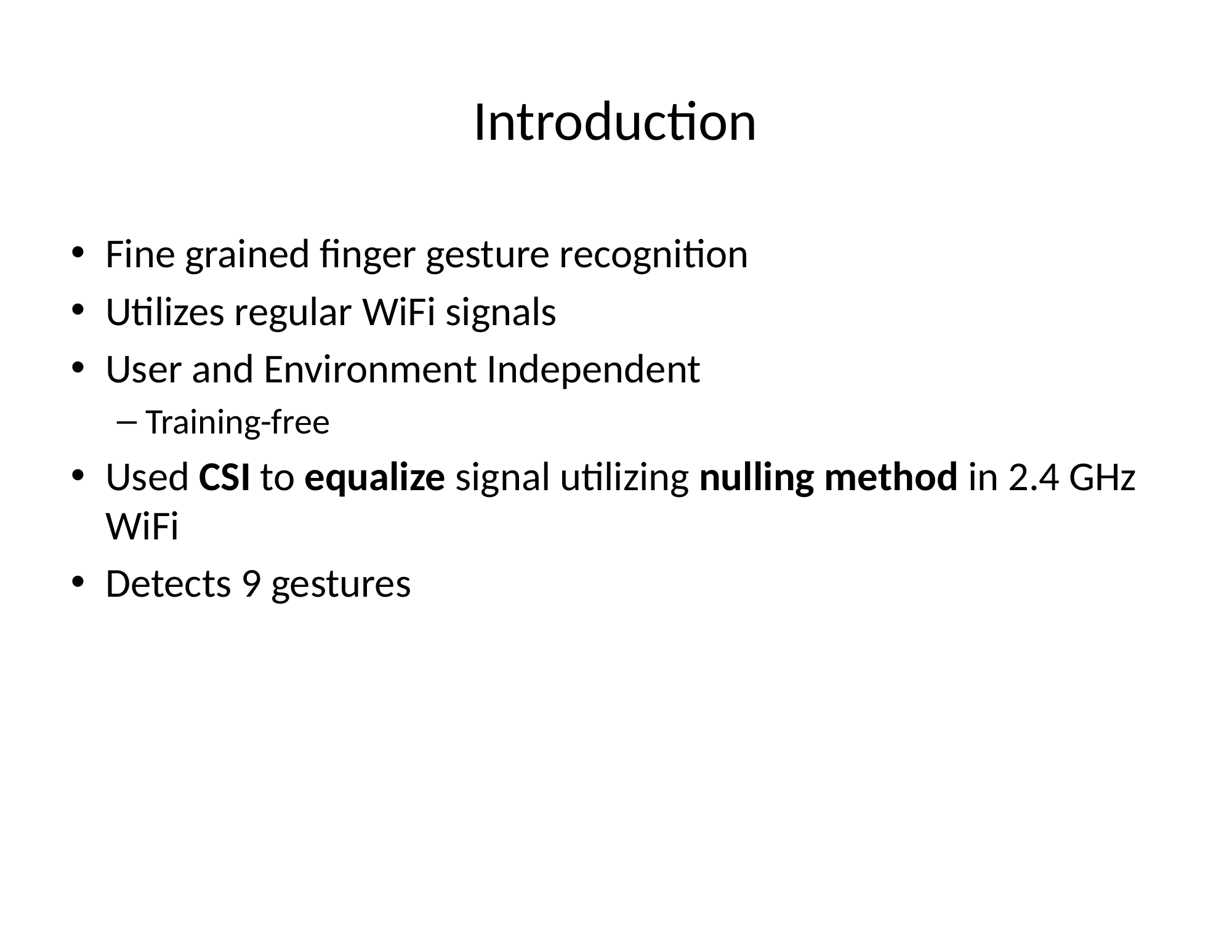

# Introduction
Fine grained finger gesture recognition
Utilizes regular WiFi signals
User and Environment Independent
Training-free
Used CSI to equalize signal utilizing nulling method in 2.4 GHz WiFi
Detects 9 gestures